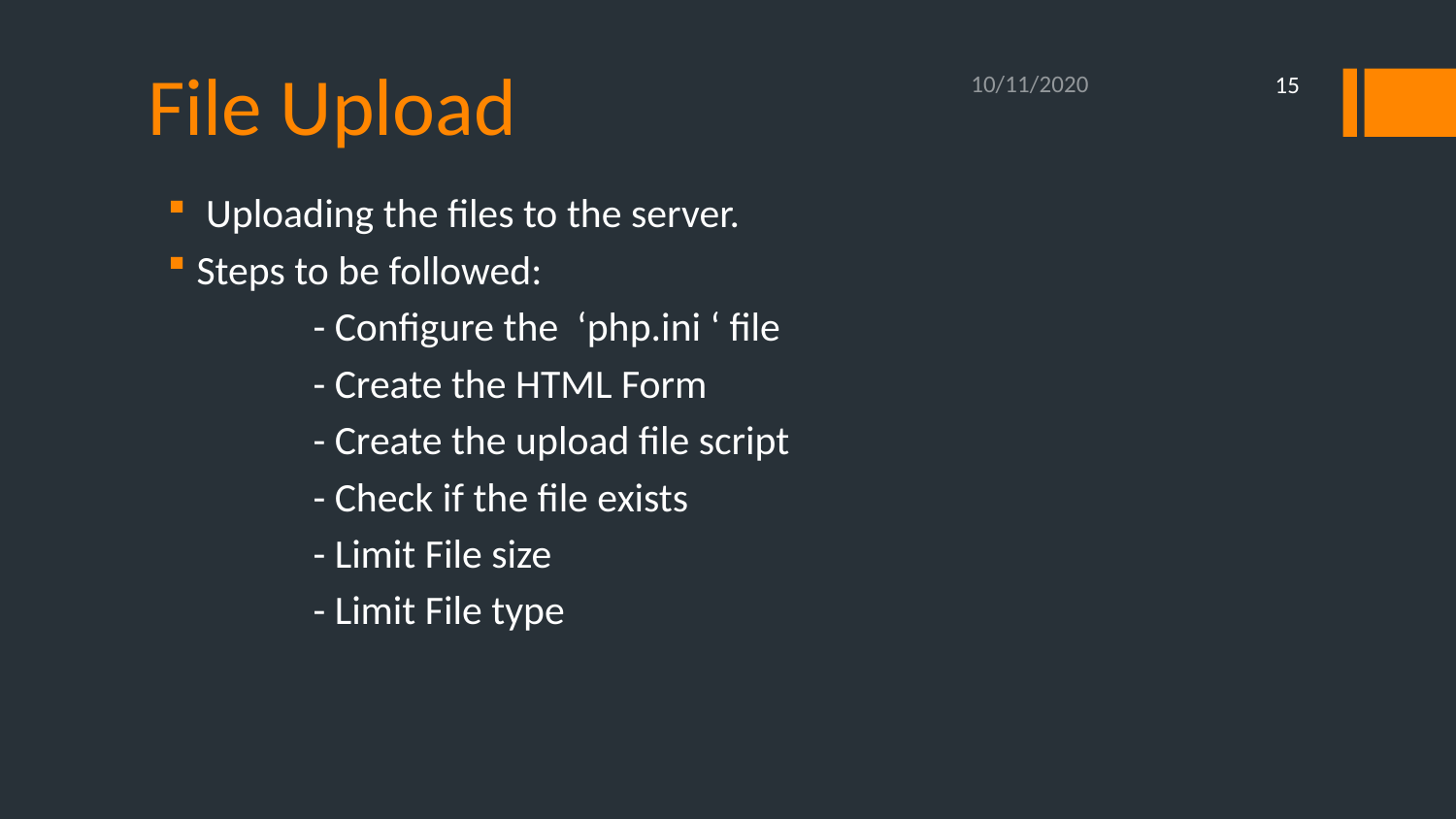

# File Upload
10/11/2020
15
 Uploading the files to the server.
Steps to be followed:
	- Configure the  ‘php.ini ‘ file
	- Create the HTML Form
	- Create the upload file script
	- Check if the file exists
	- Limit File size
	- Limit File type